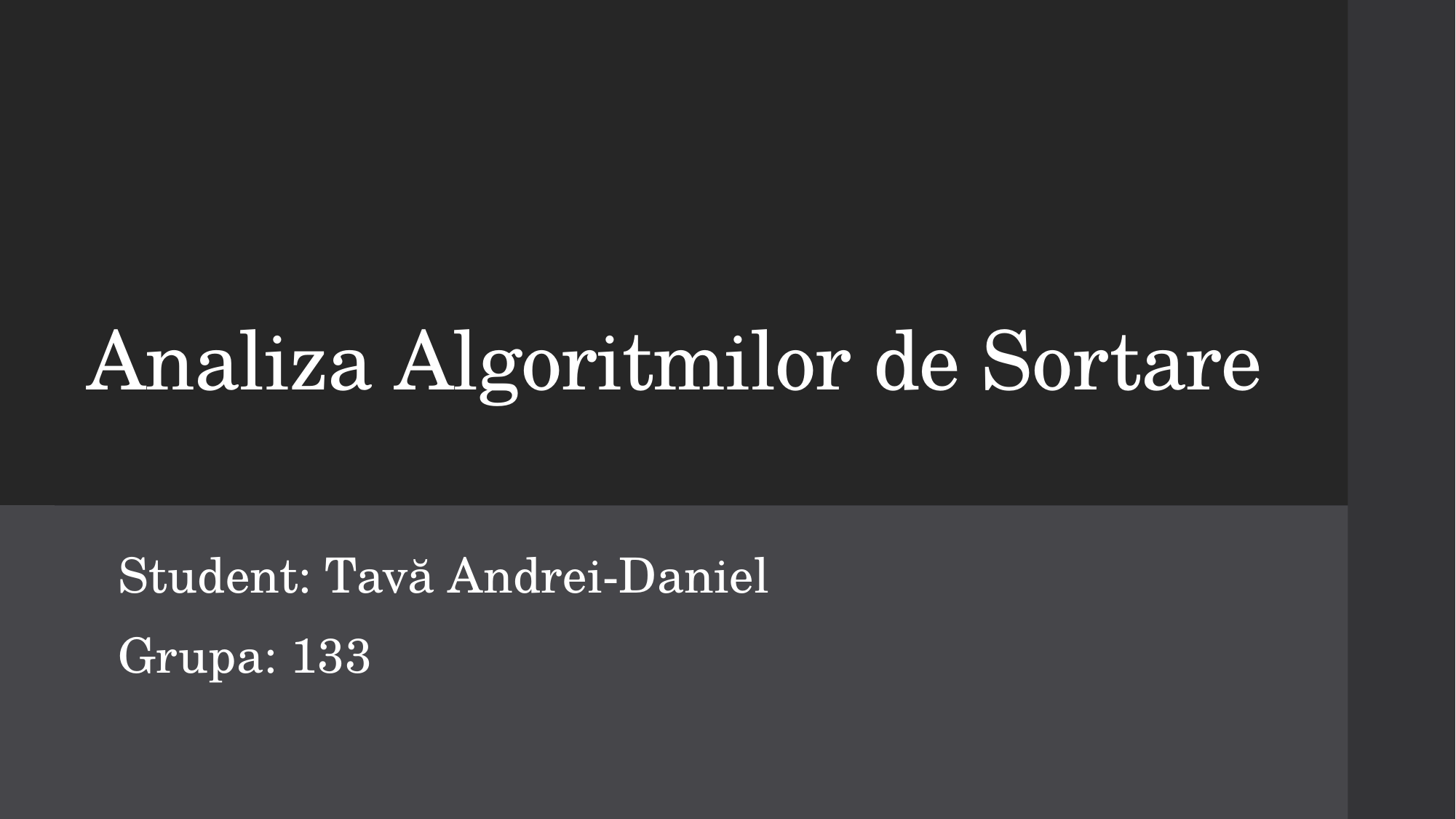

# Analiza Algoritmilor de Sortare

Student: Tavă Andrei-Daniel
Grupa: 133